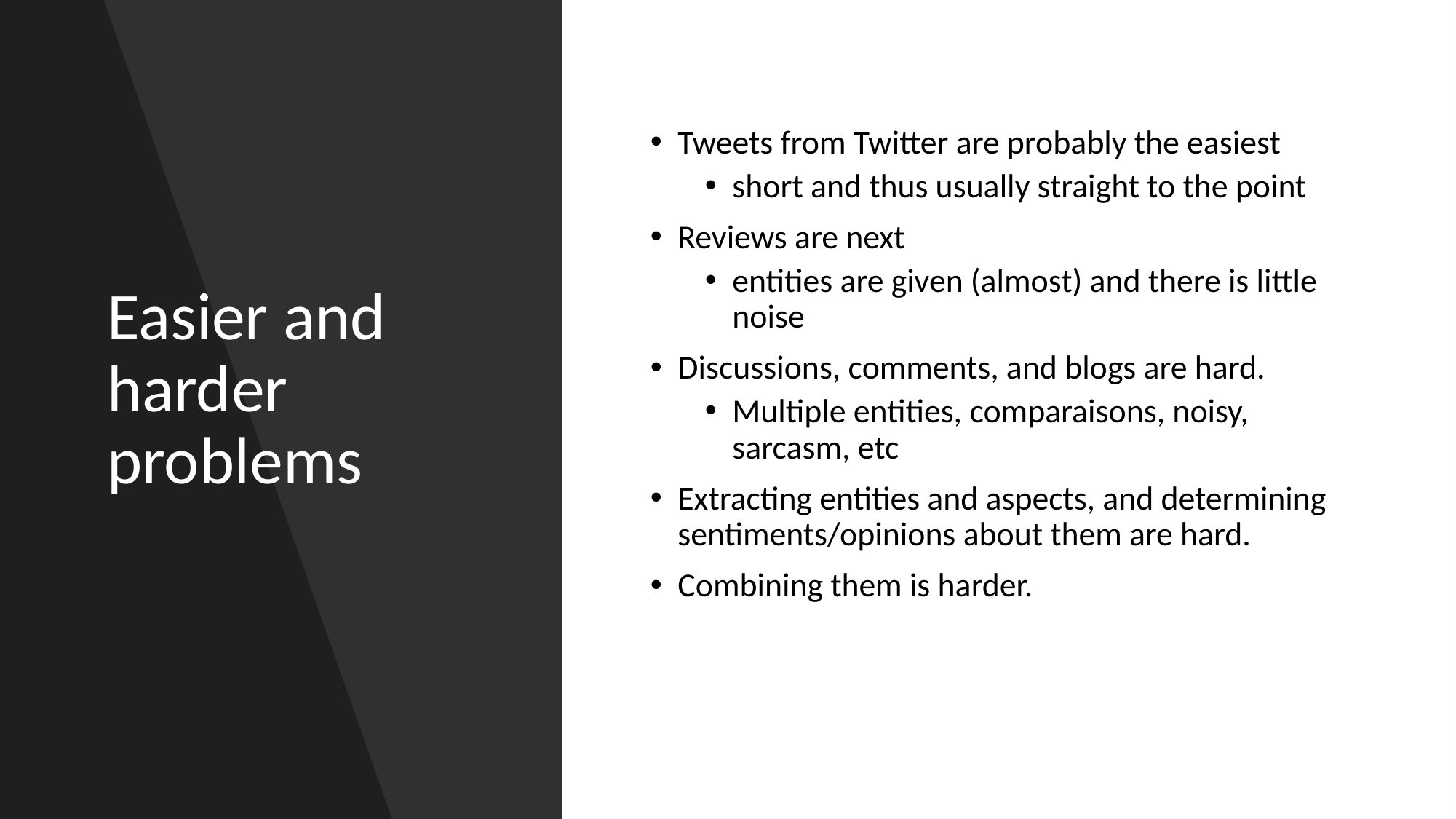

# Easier and harder problems
Tweets from Twitter are probably the easiest
short and thus usually straight to the point
Reviews are next
entities are given (almost) and there is little noise
Discussions, comments, and blogs are hard.
Multiple entities, comparaisons, noisy, sarcasm, etc
Extracting entities and aspects, and determining sentiments/opinions about them are hard.
Combining them is harder.